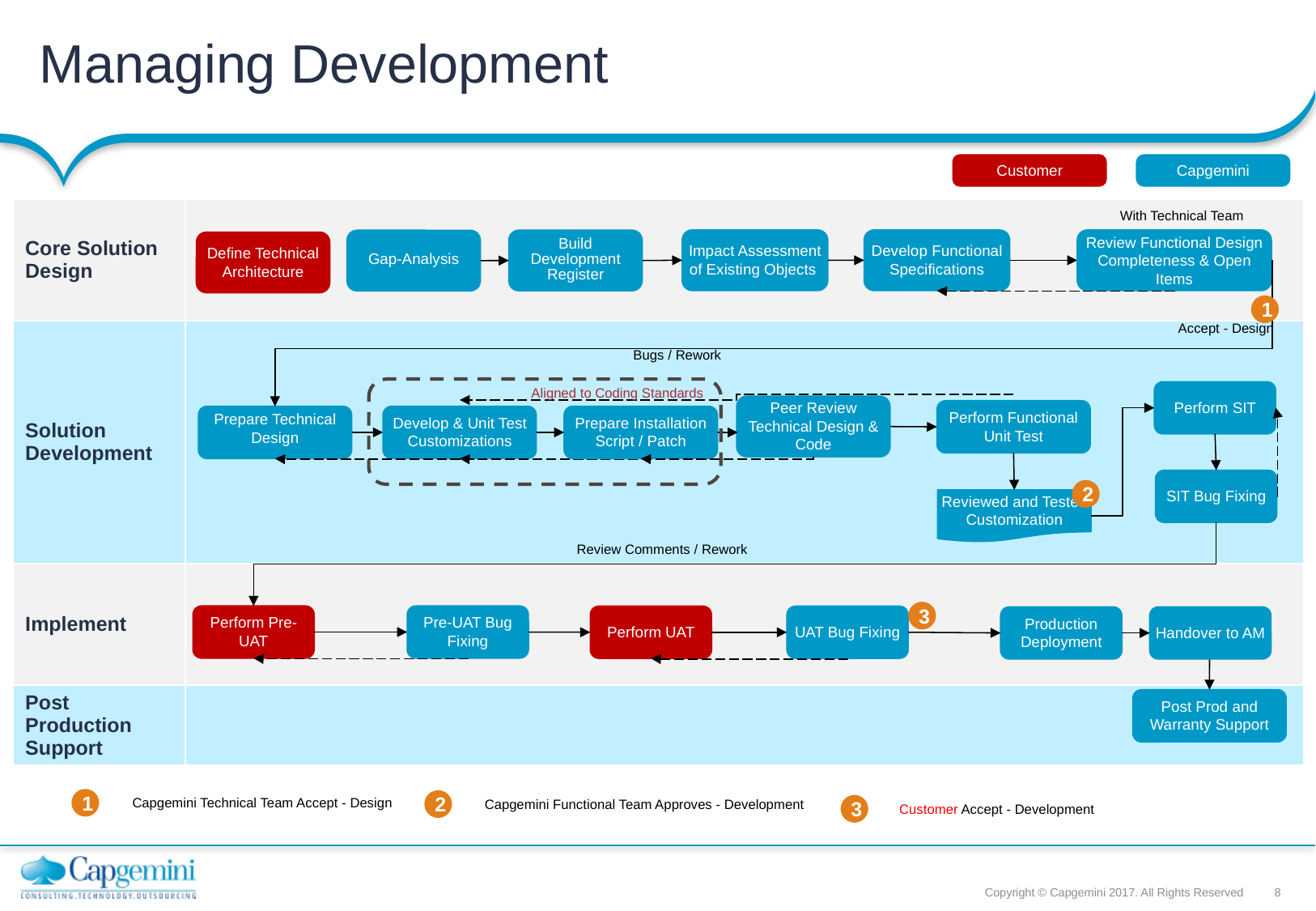

# Managing Development
Customer
Capgemini
| Core Solution Design |  |
| --- | --- |
| Solution Development |  |
| Implement |  |
| Post Production Support |  |
With Technical Team
Impact Assessment of Existing Objects
Develop Functional Specifications
Review Functional Design Completeness & Open Items
Build Development Register
Gap-Analysis
Define Technical Architecture
1
Accept - Design
Bugs / Rework
Aligned to Coding Standards
Perform SIT
Peer Review Technical Design & Code
Perform Functional Unit Test
Prepare Technical Design
Develop & Unit Test Customizations
Prepare Installation Script / Patch
SIT Bug Fixing
2
Reviewed and Tested Customization
Review Comments / Rework
3
Perform Pre-UAT
Pre-UAT Bug Fixing
Perform UAT
UAT Bug Fixing
Production Deployment
Handover to AM
Post Prod and Warranty Support
Capgemini Technical Team Accept - Design
Capgemini Functional Team Approves - Development
1
2
Customer Accept - Development
3